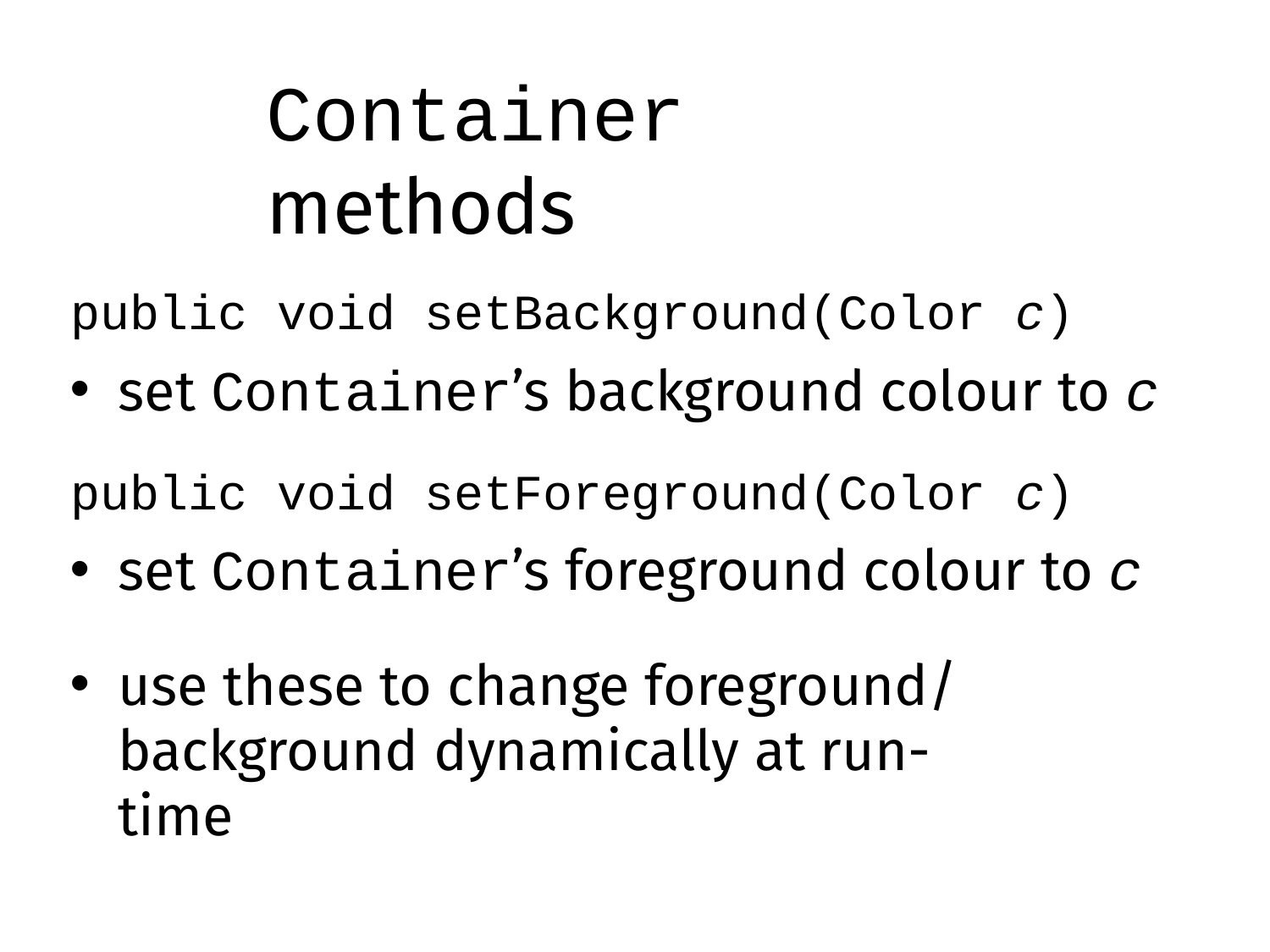

# Container methods
public void setBackground(Color c)
set Container’s background colour to c
public void setForeground(Color c)
set Container’s foreground colour to c
use these to change foreground/  background dynamically at run-time